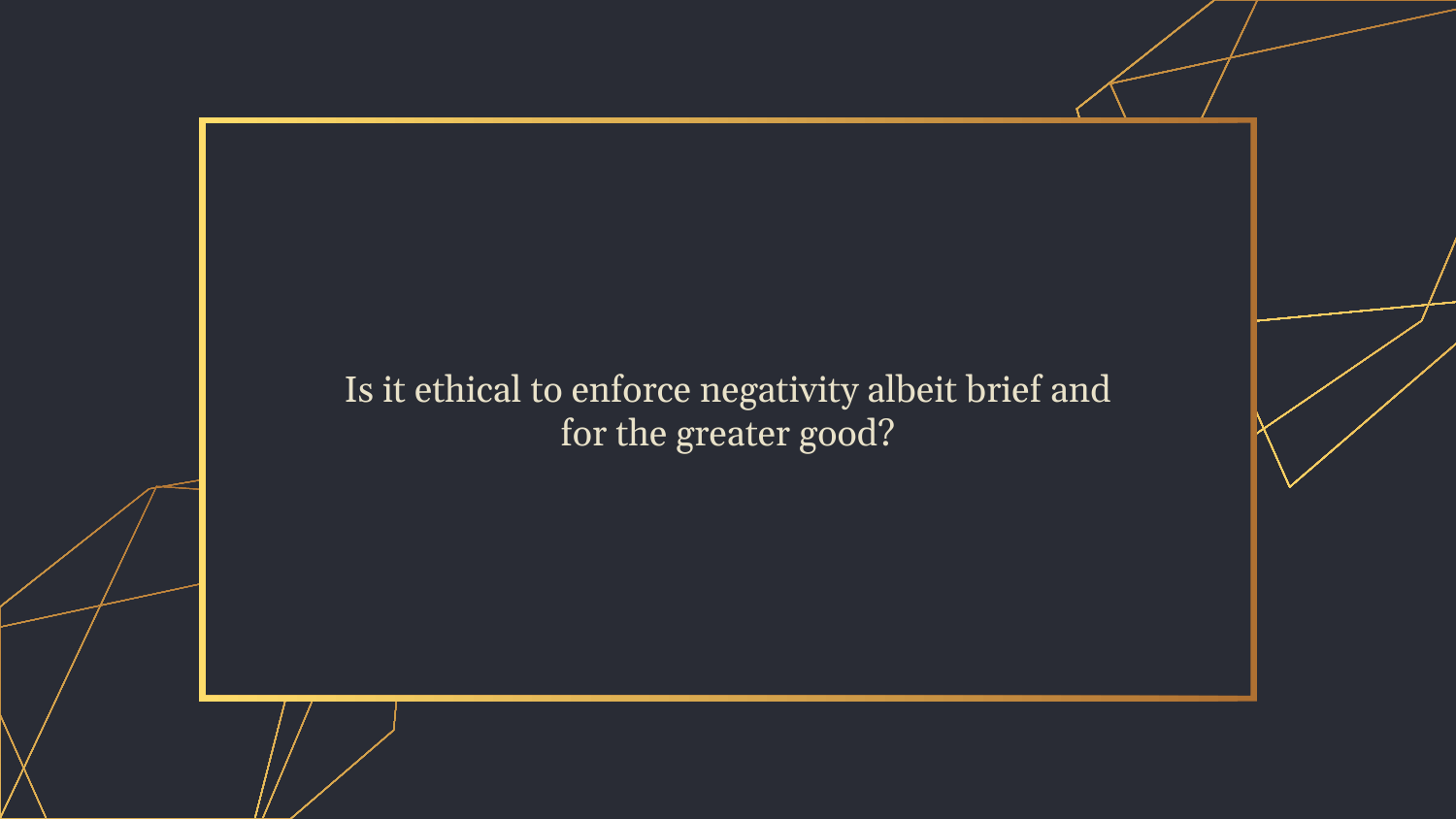

Is it ethical to enforce negativity albeit brief and for the greater good?